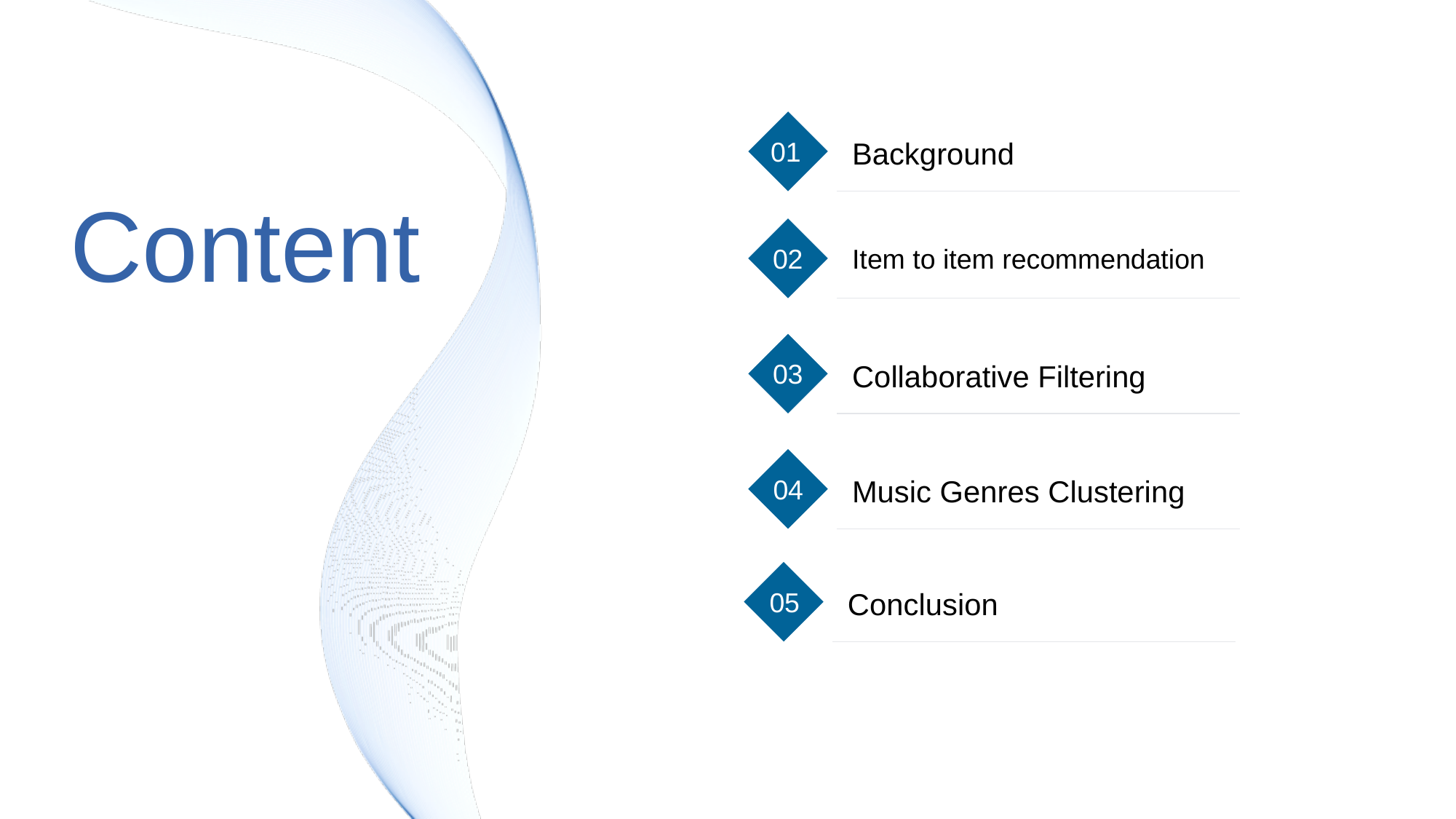

01
Background
Content

02
Item to item recommendation

03
Collaborative Filtering

04
Music Genres Clustering

05
Conclusion